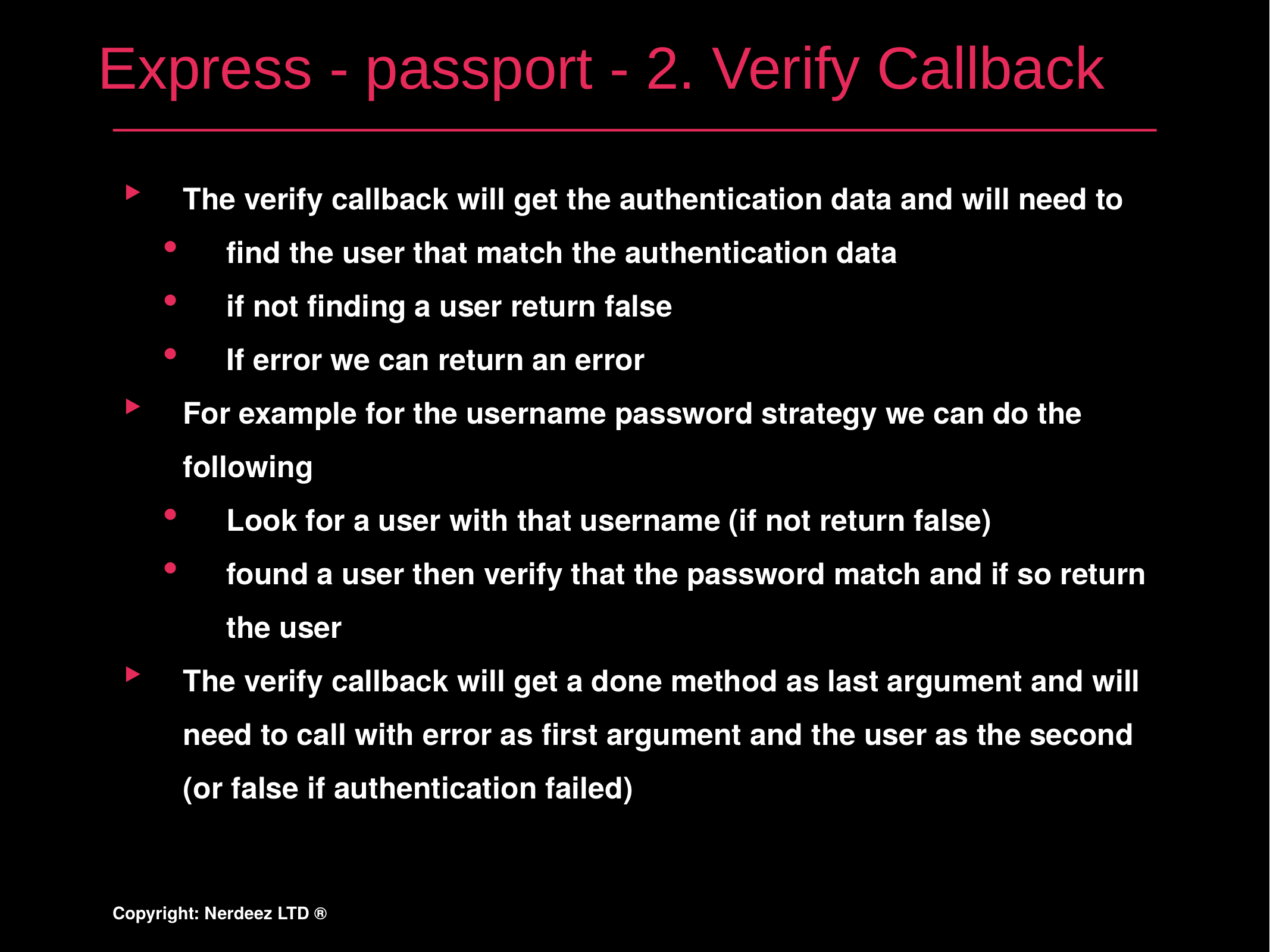

# Express - passport - 2. Verify Callback

The verify callback will get the authentication data and will need to
find the user that match the authentication data
if not finding a user return false
If error we can return an error
For example for the username password strategy we can do the following
Look for a user with that username (if not return false)
found a user then verify that the password match and if so return the user
The verify callback will get a done method as last argument and will need to call with error as first argument and the user as the second (or false if authentication failed)

Copyright: Nerdeez LTD ®